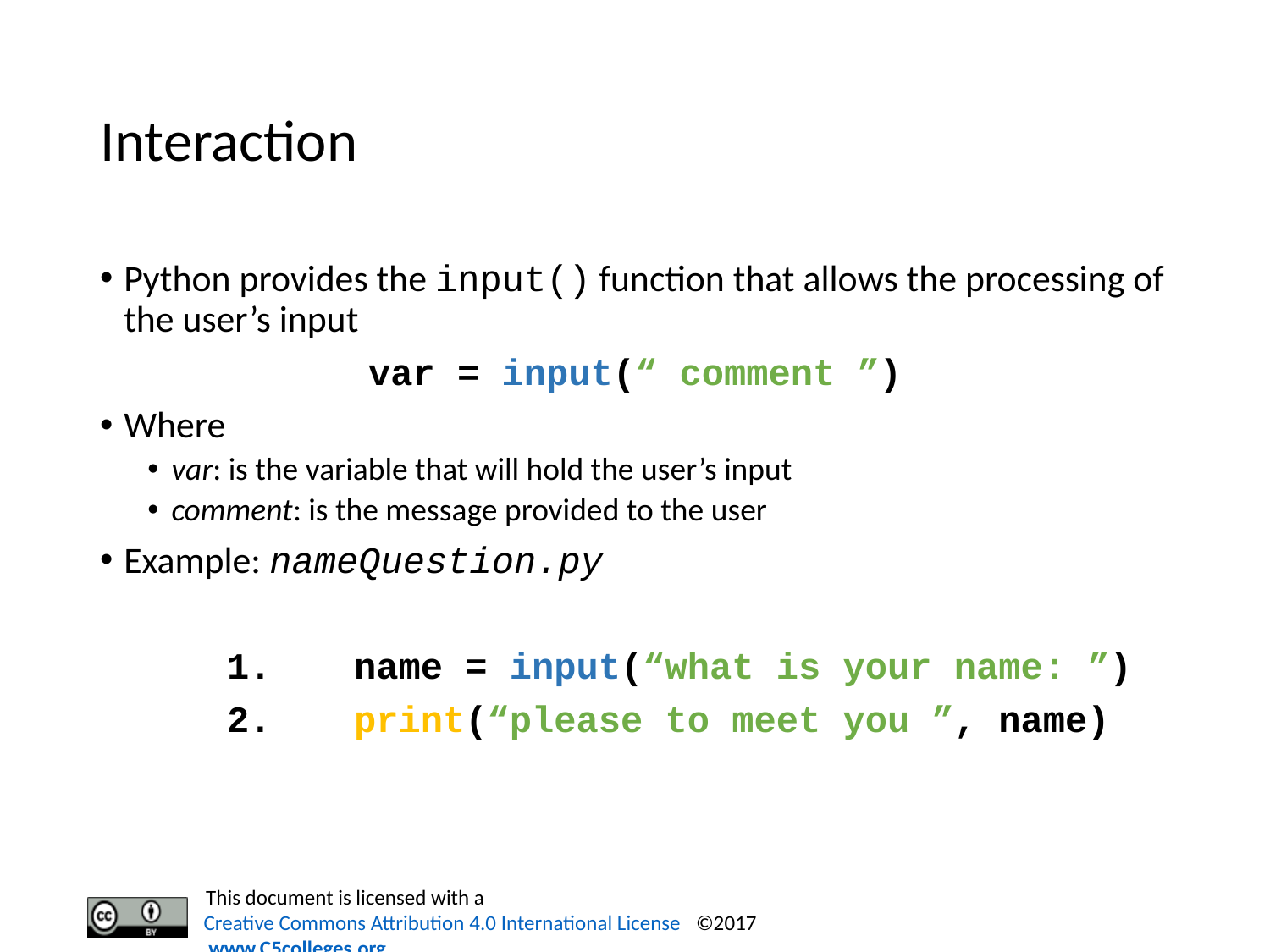

# Interaction
Python provides the input() function that allows the processing of the user’s input
var = input(“ comment ”)
Where
var: is the variable that will hold the user’s input
comment: is the message provided to the user
Example: nameQuestion.py

	1.	name = input(“what is your name: ”)
	2.	print(“please to meet you ”, name)